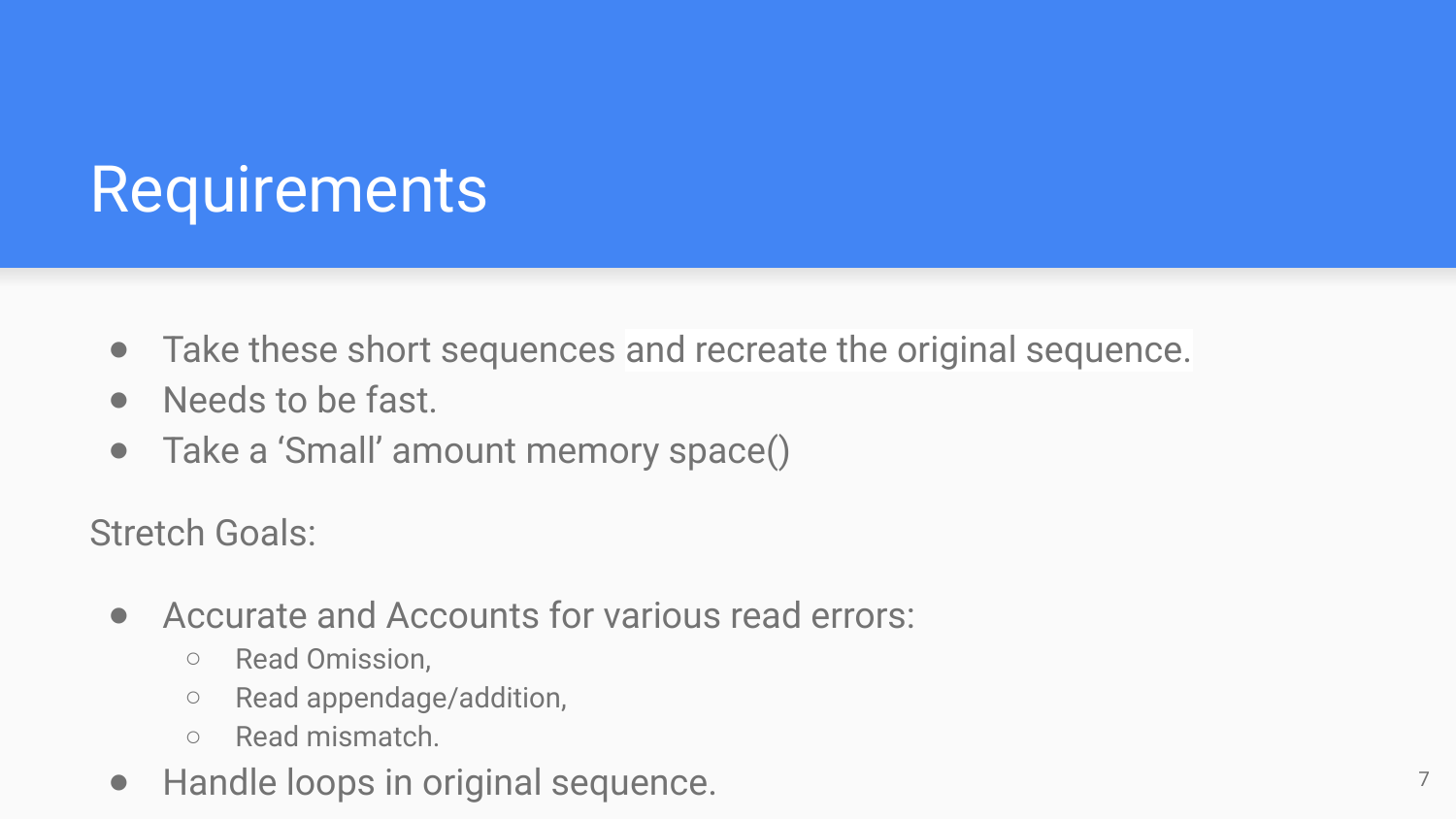

# Requirements
Take these short sequences and recreate the original sequence.
Needs to be fast.
Take a ‘Small’ amount memory space()
Stretch Goals:
Accurate and Accounts for various read errors:
Read Omission,
Read appendage/addition,
Read mismatch.
Handle loops in original sequence.

7